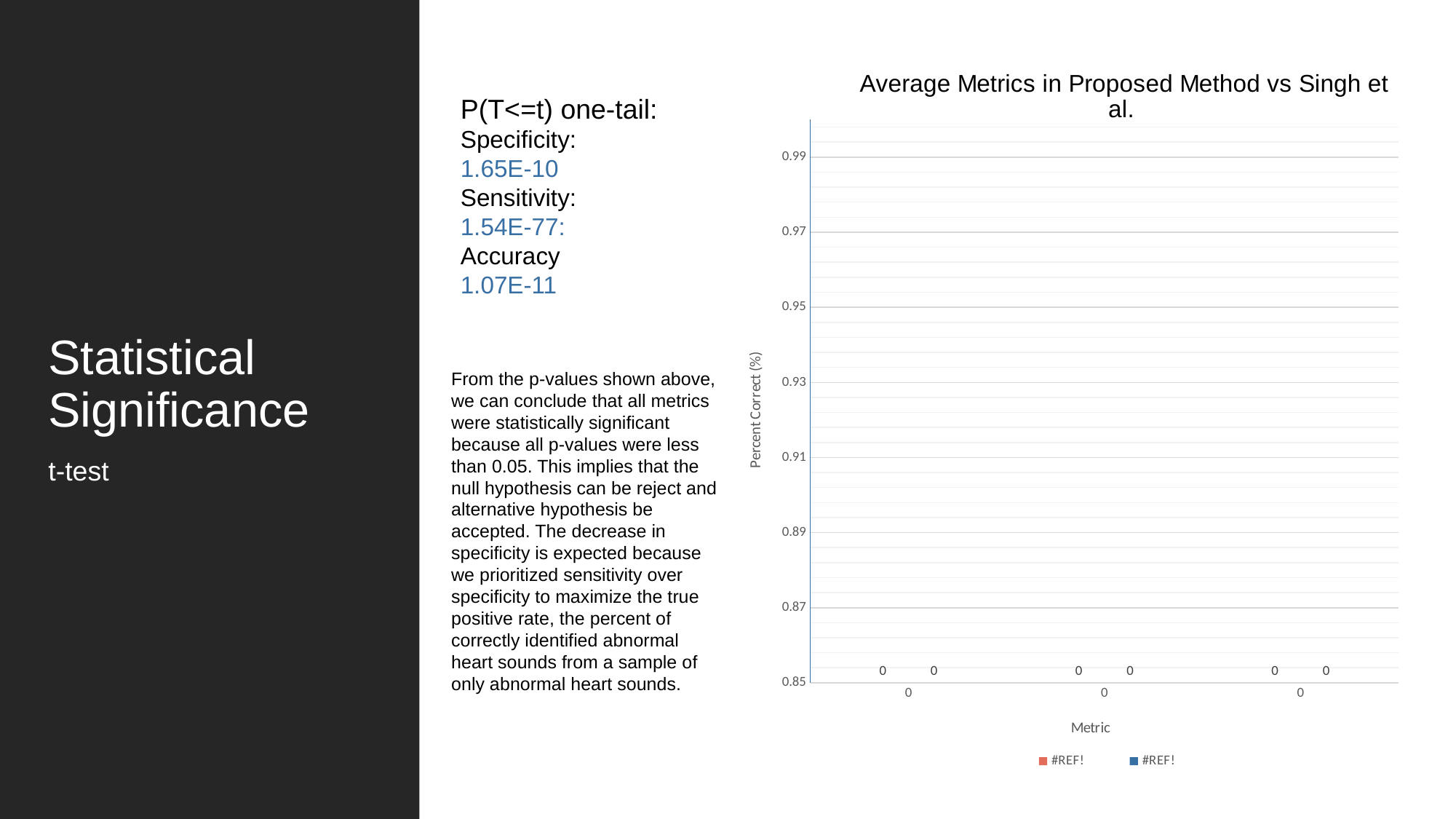

# Statistical Significance t-test

### Chart: Average Metrics in Proposed Method vs Singh et al.

| Category | #REF! | #REF! |
|---|---|---|
| 0 | 0.0 | 0.0 |
| 0 | 0.0 | 0.0 |
| 0 | 0.0 | 0.0 |
P(T<=t) one-tail:
Specificity:
1.65E-10
Sensitivity:
1.54E-77:
Accuracy
1.07E-11

From the p-values shown above, we can conclude that all metrics were statistically significant because all p-values were less than 0.05. This implies that the null hypothesis can be reject and alternative hypothesis be accepted. The decrease in specificity is expected because we prioritized sensitivity over specificity to maximize the true positive rate, the percent of correctly identified abnormal heart sounds from a sample of only abnormal heart sounds.